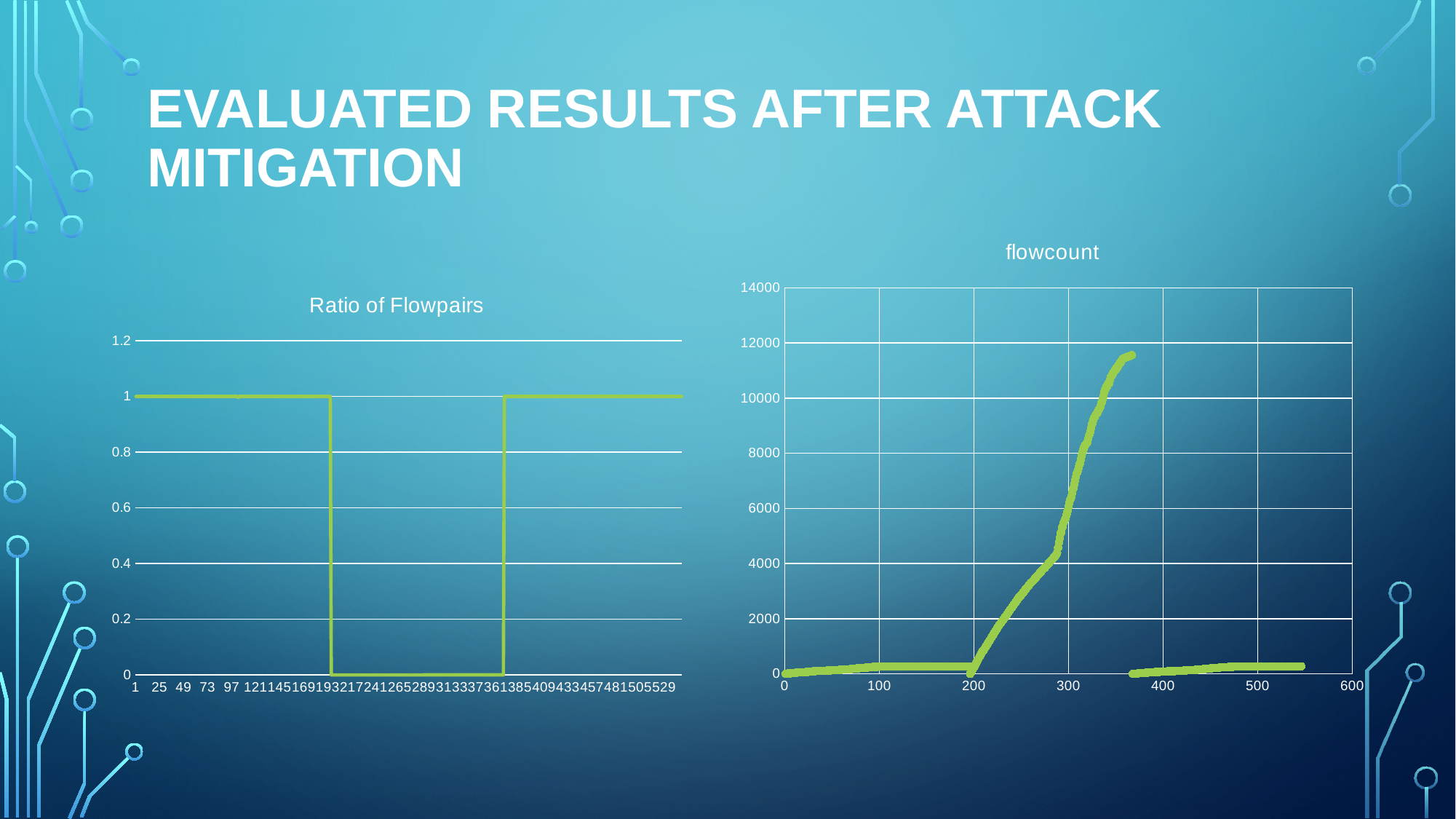

# Evaluated Results After Attack Mitigation

### Chart:

| Category | flowcount |
|---|---|

### Chart: Ratio of Flowpairs

| Category | rfip |
|---|---|